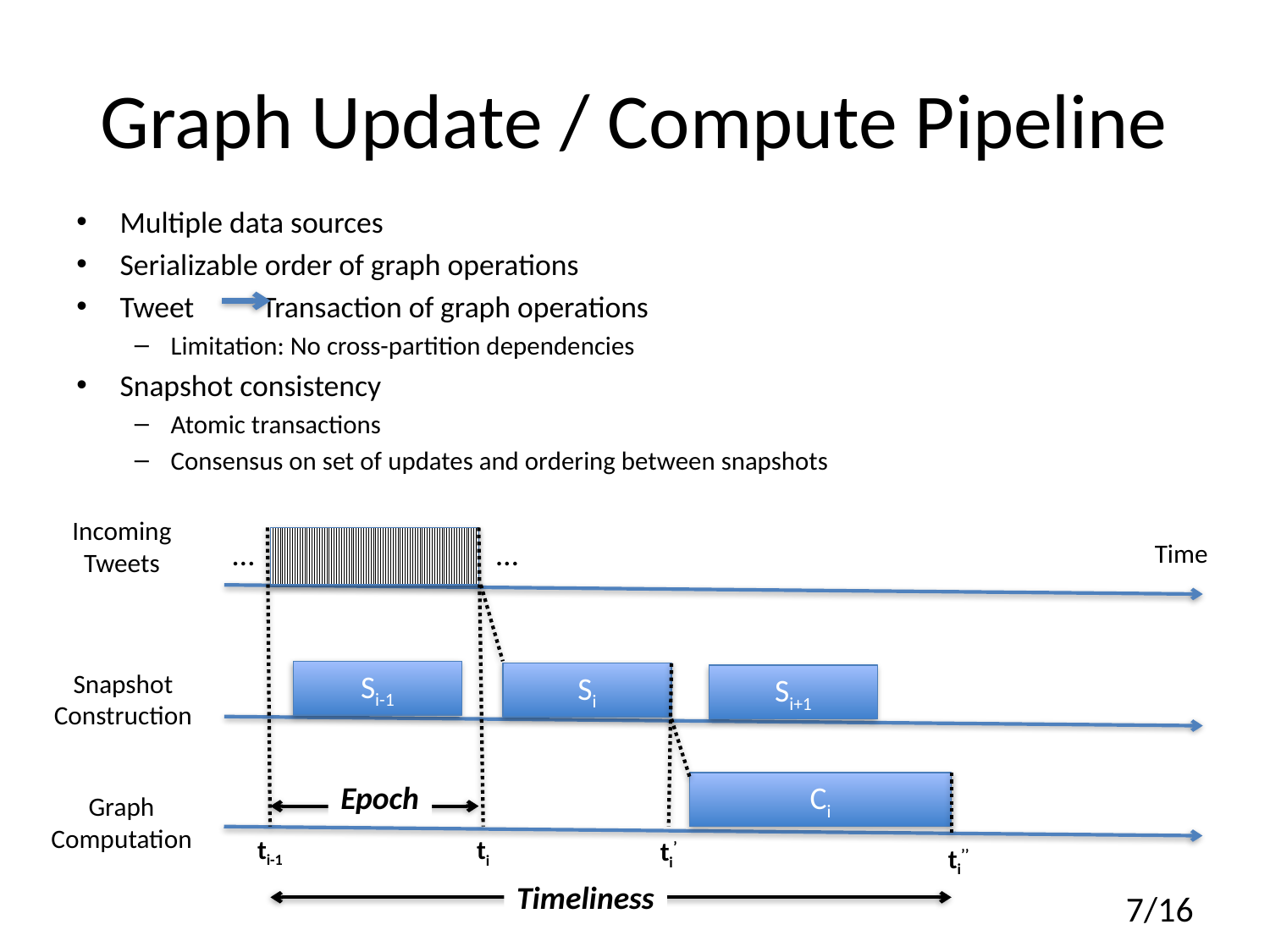

# Graph Update / Compute Pipeline
Multiple data sources
Serializable order of graph operations
Tweet          Transaction of graph operations
Limitation: No cross-partition dependencies
Snapshot consistency
Atomic transactions
Consensus on set of updates and ordering between snapshots
Incoming
Tweets
…

…
Time
Snapshot
Construction
Si-1
Si
Si+1
Epoch
Ci
Graph
Computation
ti-1
ti
ti’
ti’’
Timeliness
7/16